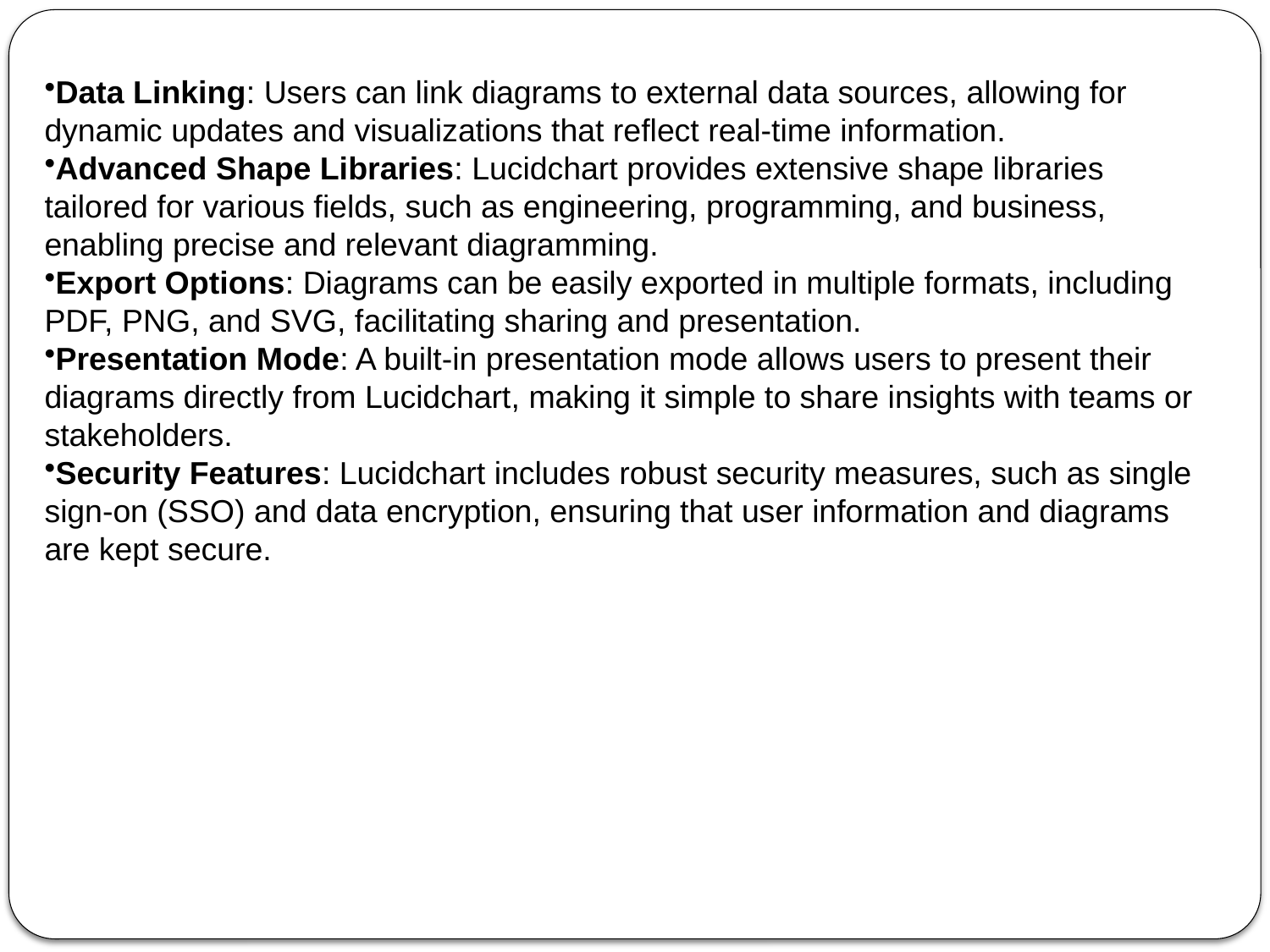

Data Linking: Users can link diagrams to external data sources, allowing for dynamic updates and visualizations that reflect real-time information.
Advanced Shape Libraries: Lucidchart provides extensive shape libraries tailored for various fields, such as engineering, programming, and business, enabling precise and relevant diagramming.
Export Options: Diagrams can be easily exported in multiple formats, including PDF, PNG, and SVG, facilitating sharing and presentation.
Presentation Mode: A built-in presentation mode allows users to present their diagrams directly from Lucidchart, making it simple to share insights with teams or stakeholders.
Security Features: Lucidchart includes robust security measures, such as single sign-on (SSO) and data encryption, ensuring that user information and diagrams are kept secure.